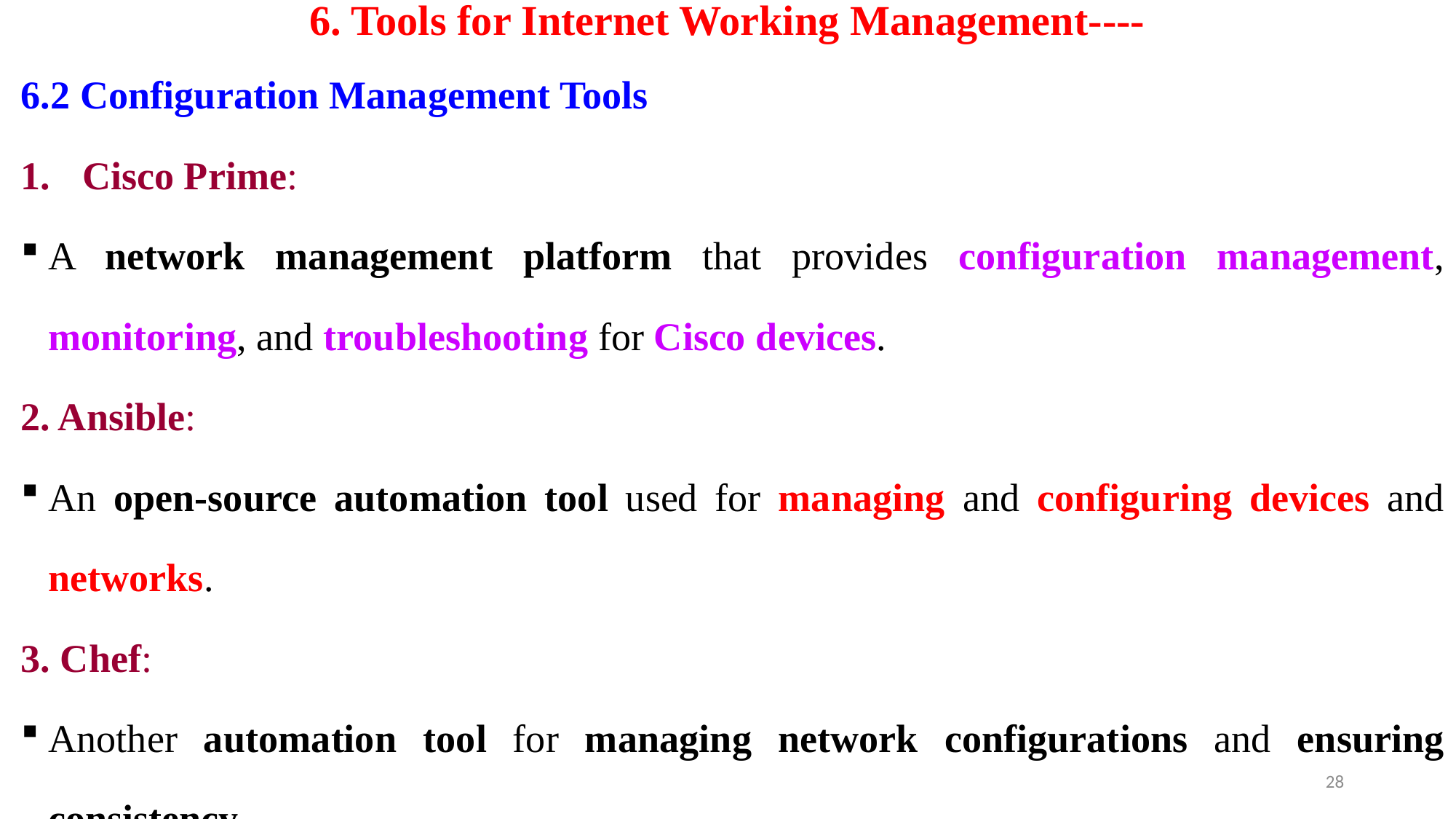

# 6. Tools for Internet Working Management----
6.2 Configuration Management Tools
Cisco Prime:
A network management platform that provides configuration management, monitoring, and troubleshooting for Cisco devices.
2. Ansible:
An open-source automation tool used for managing and configuring devices and networks.
3. Chef:
Another automation tool for managing network configurations and ensuring consistency.
28